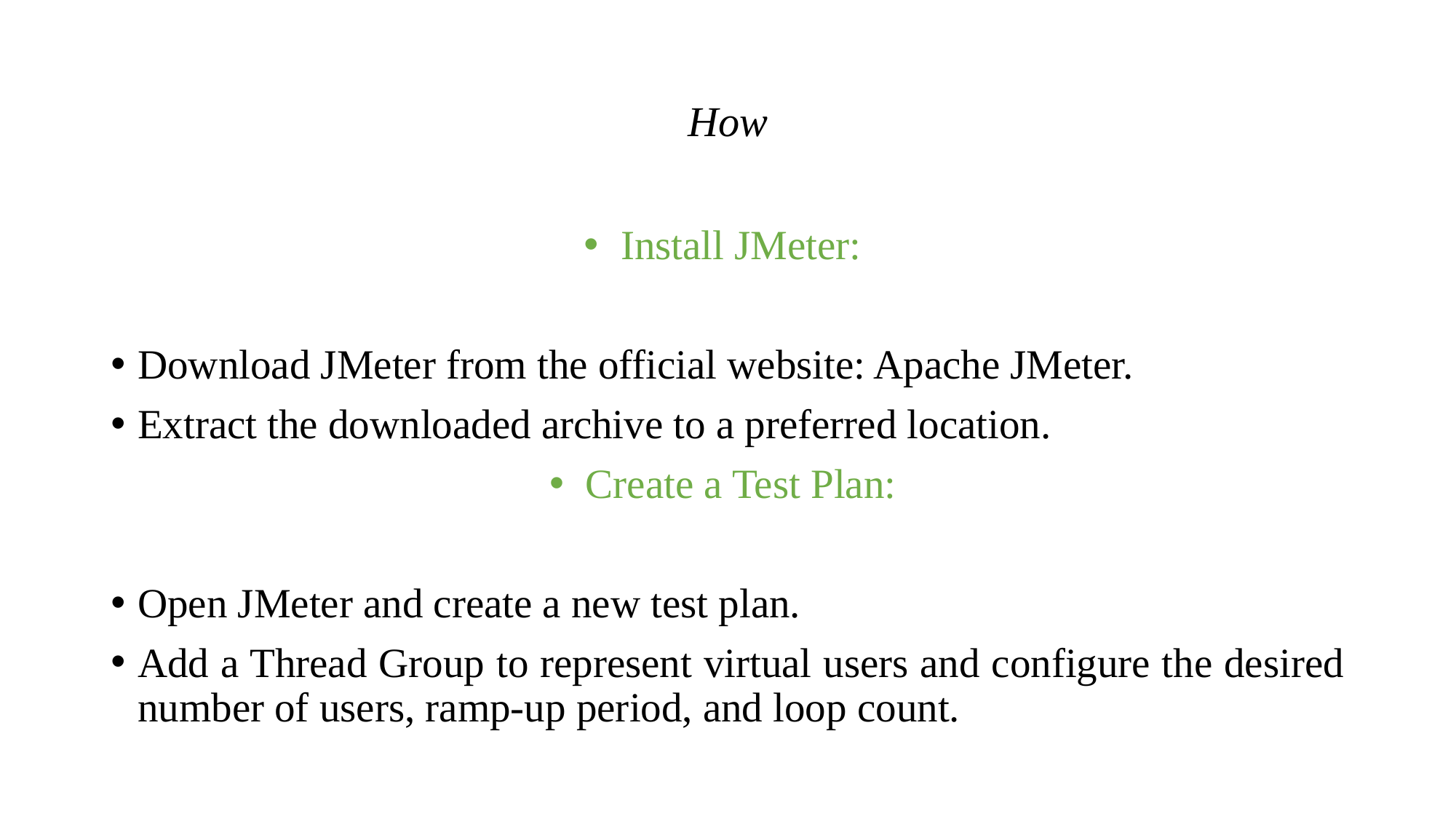

# How
Install JMeter:

Download JMeter from the official website: Apache JMeter.
Extract the downloaded archive to a preferred location.
Create a Test Plan:

Open JMeter and create a new test plan.
Add a Thread Group to represent virtual users and configure the desired number of users, ramp-up period, and loop count.